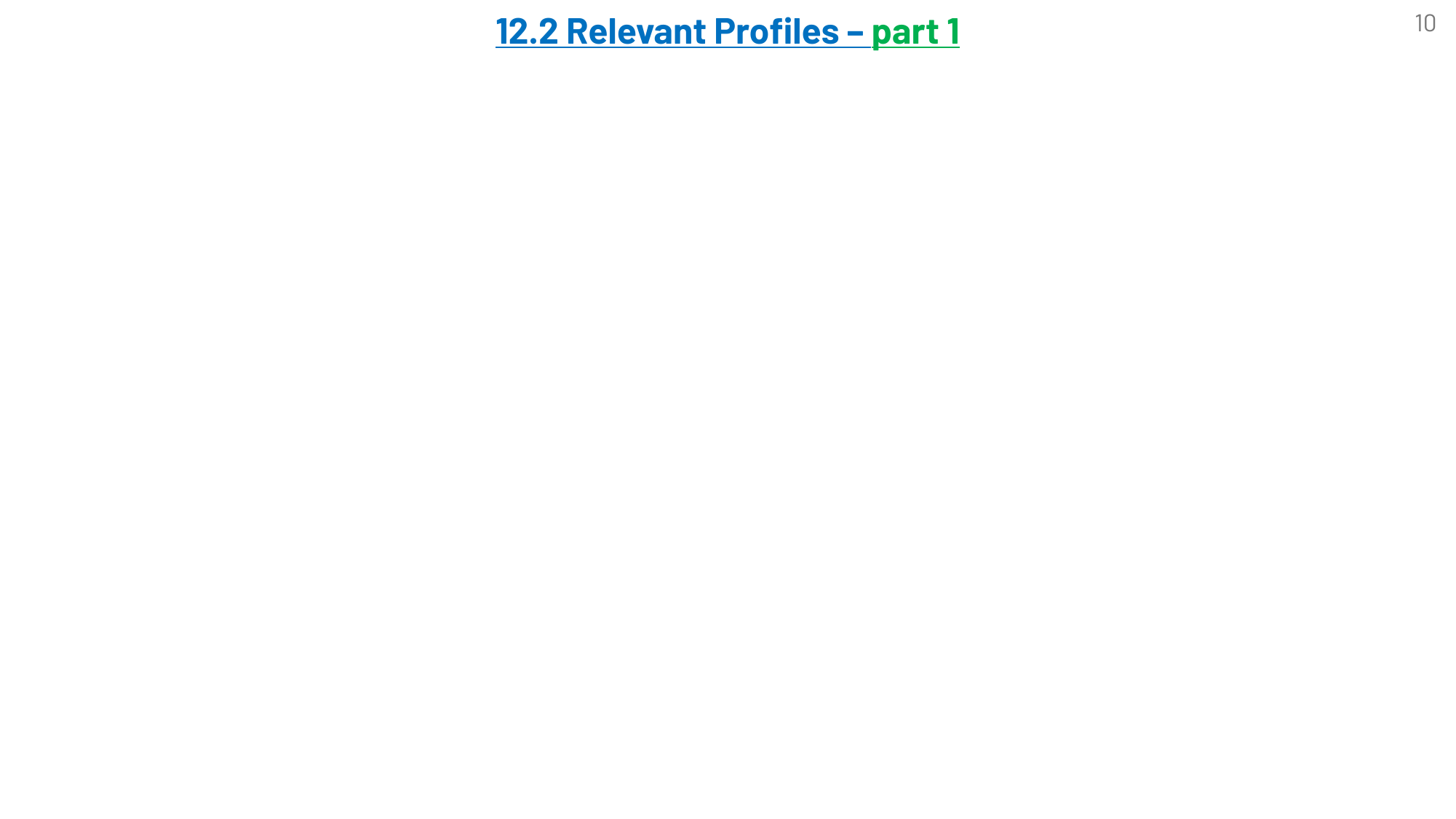

12.2 Relevant Profiles – part 1
10